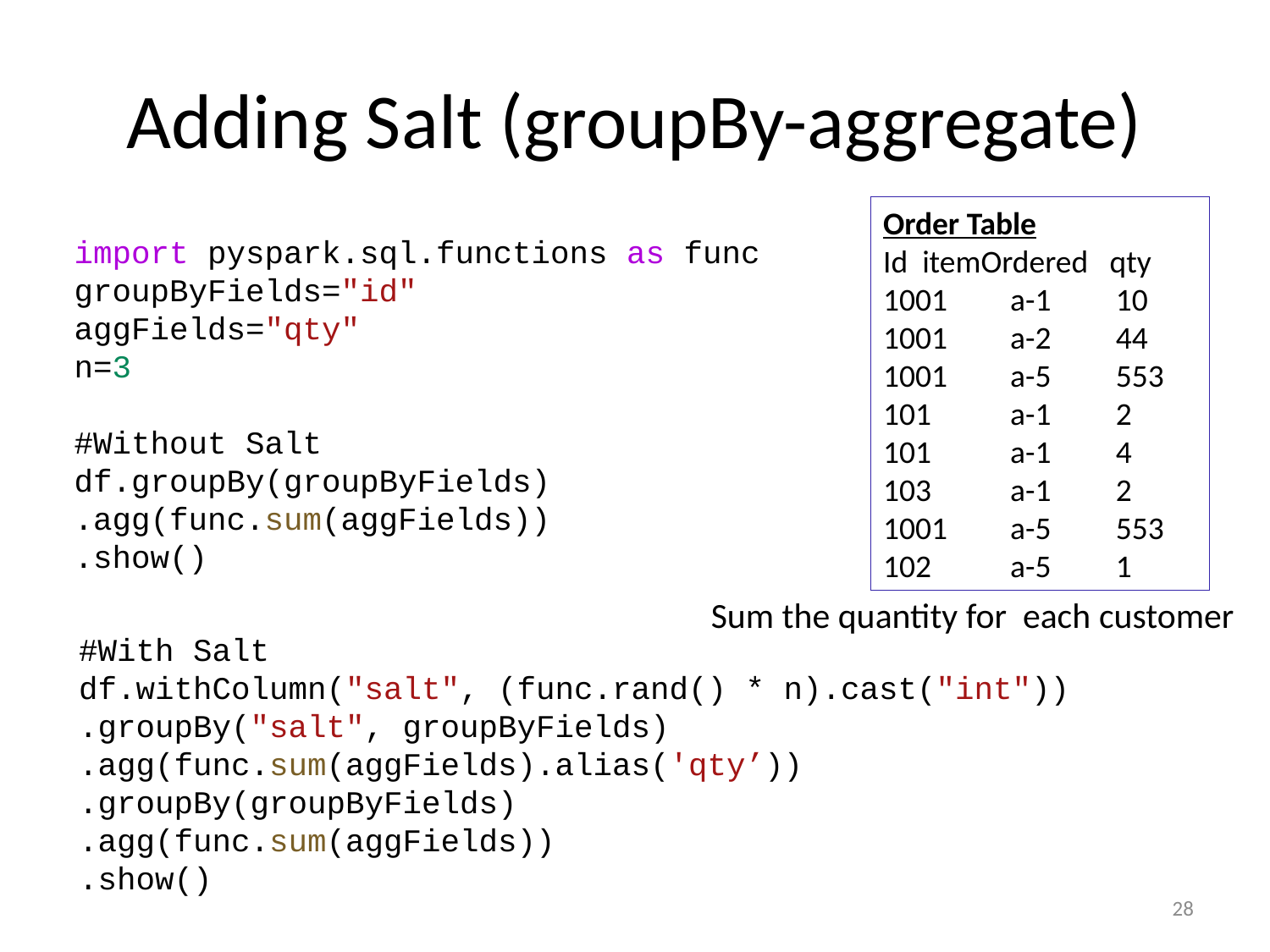

# Adding Salt (groupBy-aggregate)
Order Table
Id  itemOrdered   qty
1001   	a-1         10
1001   	a-2         44
1001   	a-5         553
101  	a-1         2
101  	a-1         4
103  	a-1         2
1001   	a-5         553
102  	a-5         1
import pyspark.sql.functions as func
groupByFields="id"
aggFields="qty"
n=3

#Without Salt
df.groupBy(groupByFields)
.agg(func.sum(aggFields))
.show()
Sum the quantity for  each customer
#With Salt
df.withColumn("salt", (func.rand() * n).cast("int"))
.groupBy("salt", groupByFields)
.agg(func.sum(aggFields).alias('qty’))
.groupBy(groupByFields)
.agg(func.sum(aggFields))
.show()
28